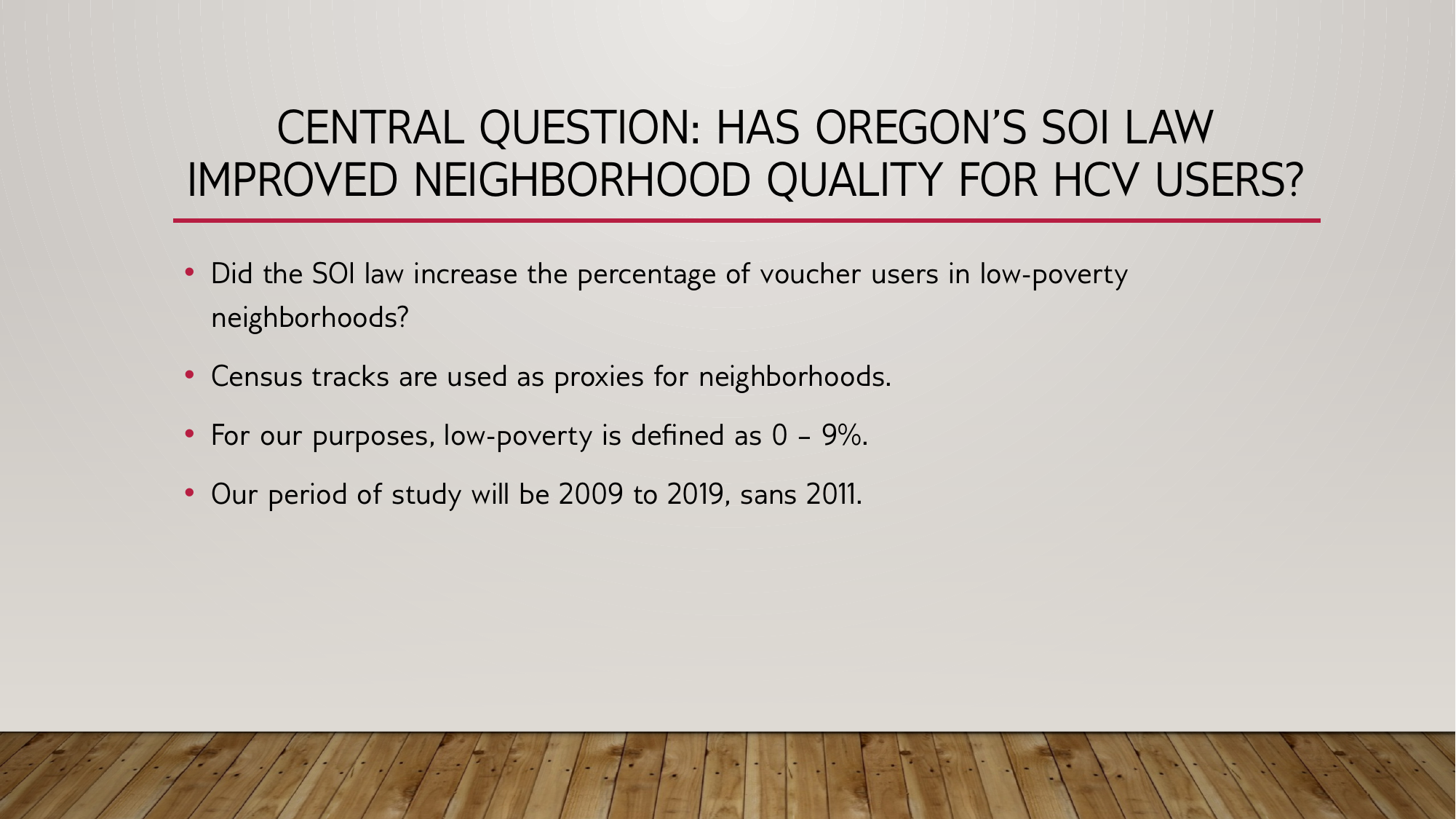

# Central question: Has Oregon’s SOI law improved neighborhood quality for HCV users?
Did the SOI law increase the percentage of voucher users in low-poverty neighborhoods?
Census tracks are used as proxies for neighborhoods.
For our purposes, low-poverty is defined as 0 – 9%.
Our period of study will be 2009 to 2019, sans 2011.